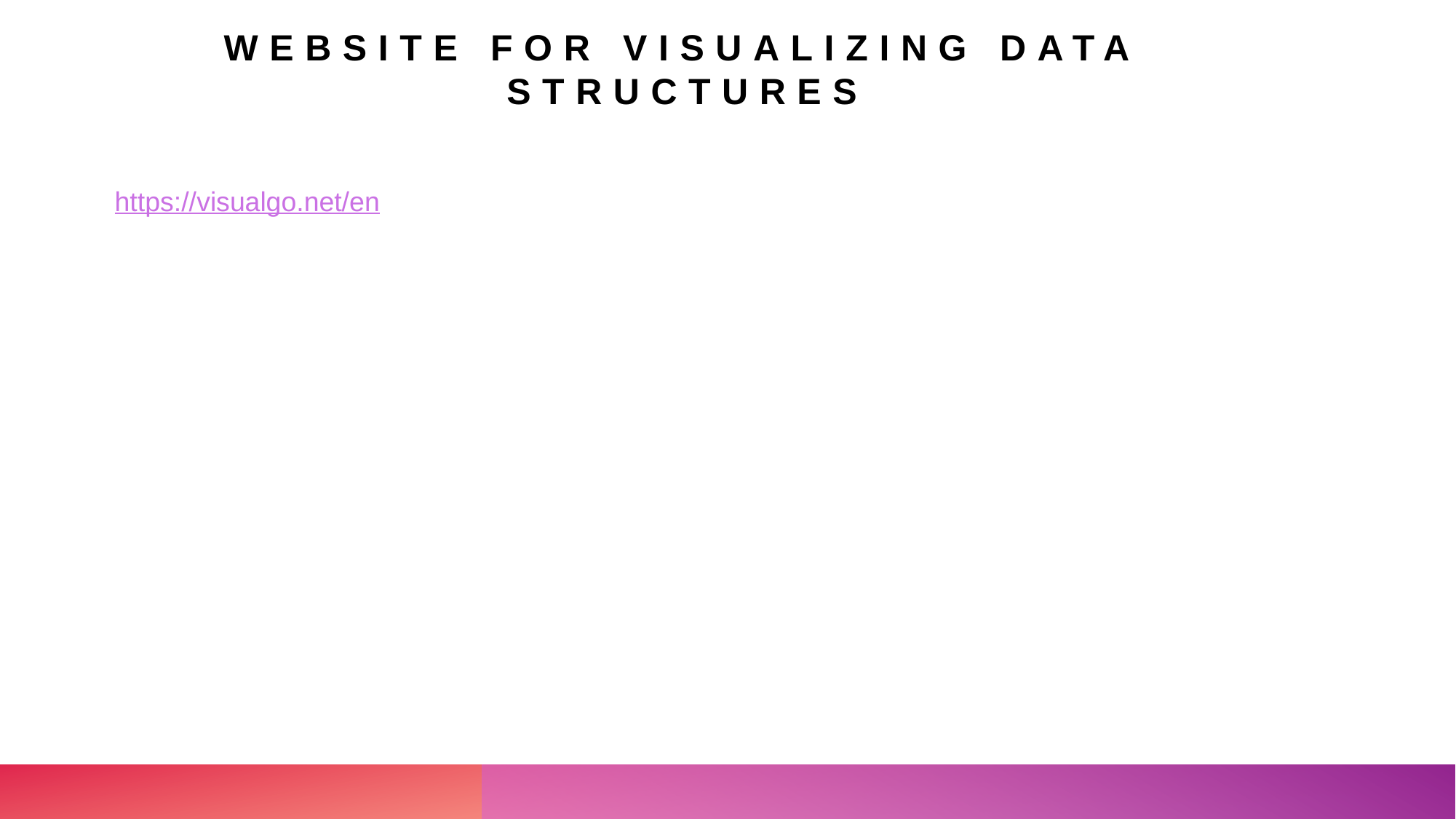

# Website for visualizing data structures
https://visualgo.net/en